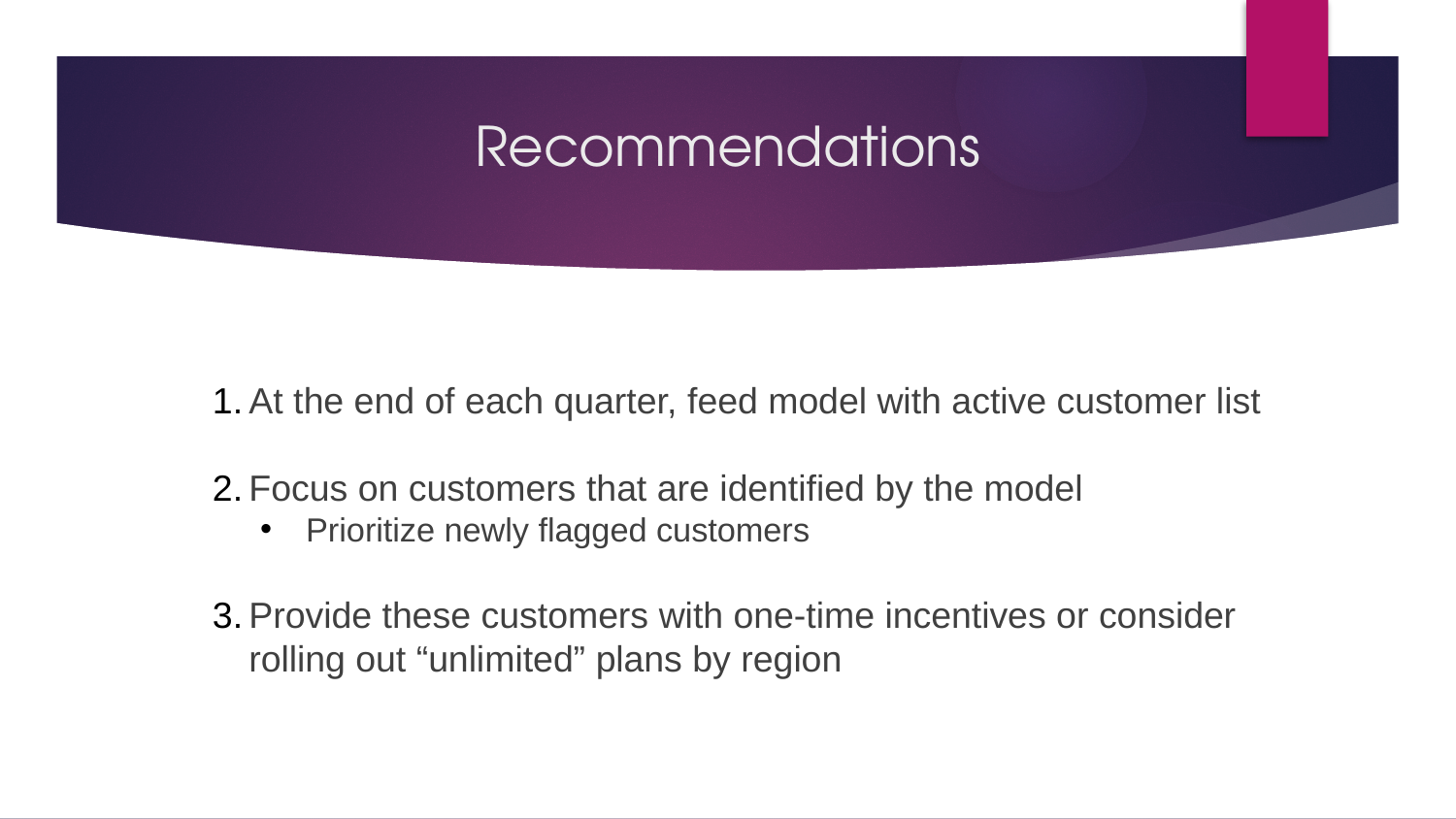

# Recommendations
At the end of each quarter, feed model with active customer list

Focus on customers that are identified by the model
Prioritize newly flagged customers

Provide these customers with one-time incentives or consider rolling out “unlimited” plans by region